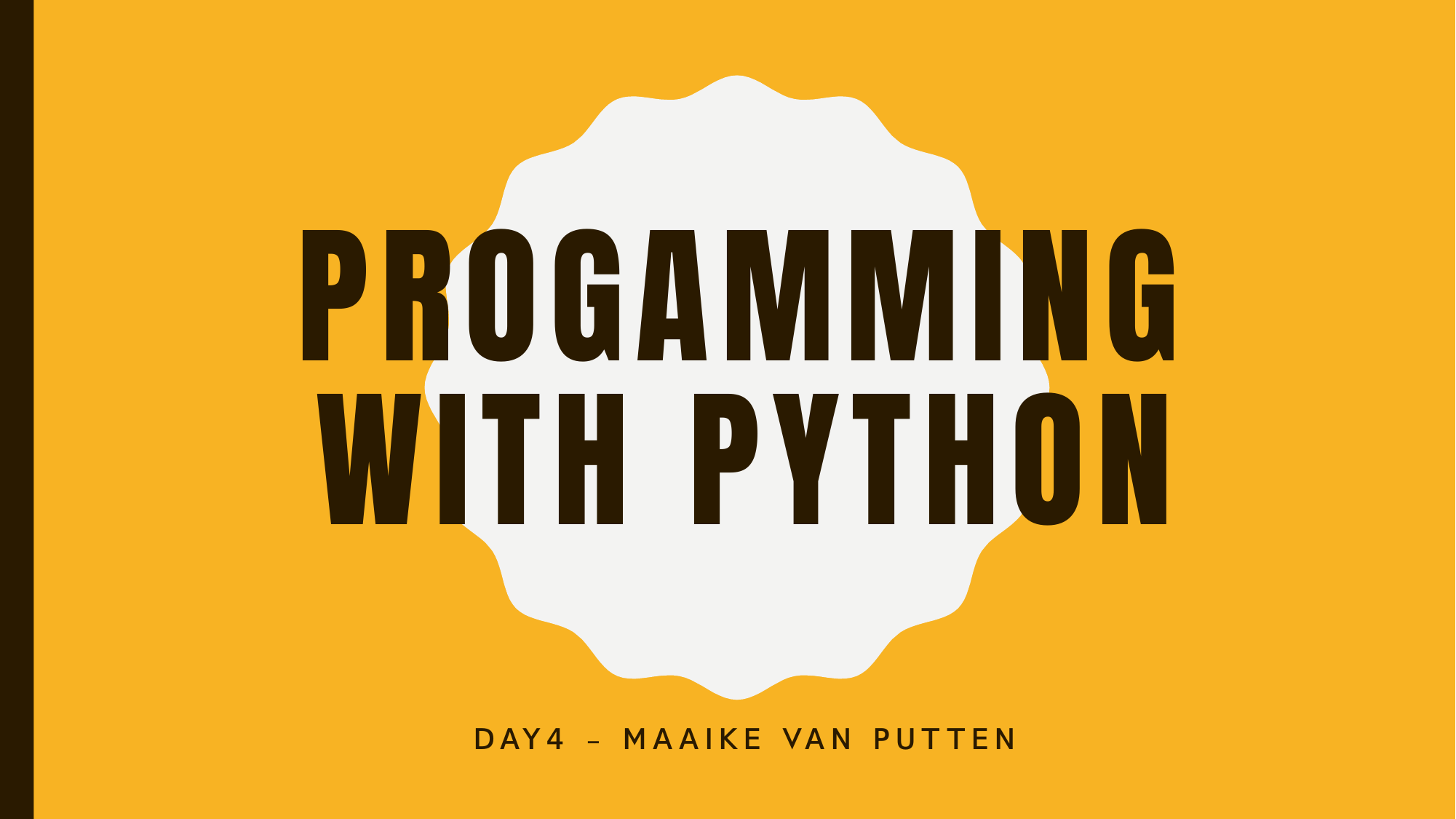

# progamming with Python
Day4 – Maaike van Putten